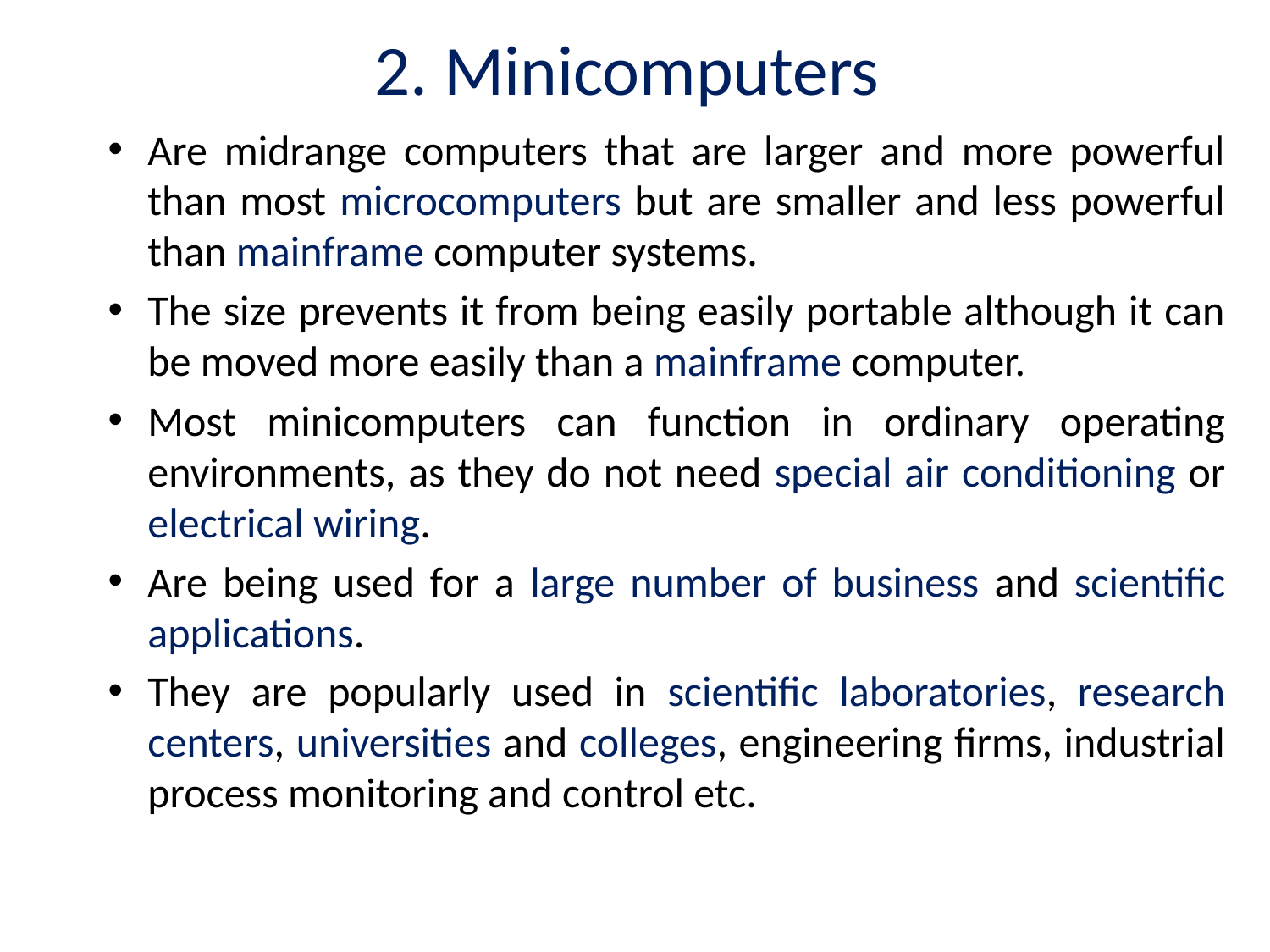

2. Minicomputers
Are midrange computers that are larger and more powerful than most microcomputers but are smaller and less powerful than mainframe computer systems.
The size prevents it from being easily portable although it can be moved more easily than a mainframe computer.
Most minicomputers can function in ordinary operating environments, as they do not need special air conditioning or electrical wiring.
Are being used for a large number of business and scientific applications.
They are popularly used in scientific laboratories, research centers, universities and colleges, engineering firms, industrial process monitoring and control etc.